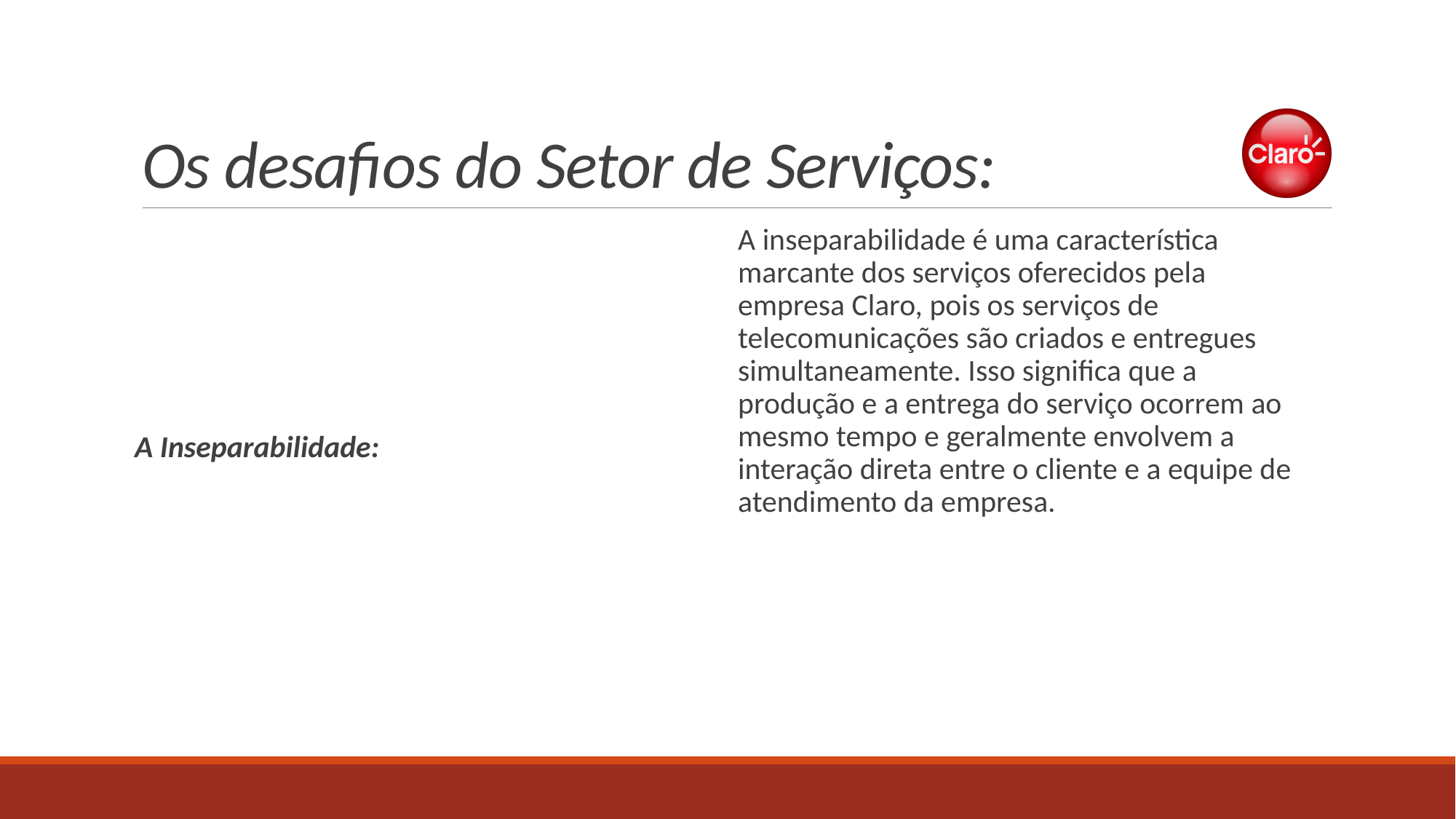

# Os desafios do Setor de Serviços:
A Inseparabilidade:
A inseparabilidade é uma característica marcante dos serviços oferecidos pela empresa Claro, pois os serviços de telecomunicações são criados e entregues simultaneamente. Isso significa que a produção e a entrega do serviço ocorrem ao mesmo tempo e geralmente envolvem a interação direta entre o cliente e a equipe de atendimento da empresa.